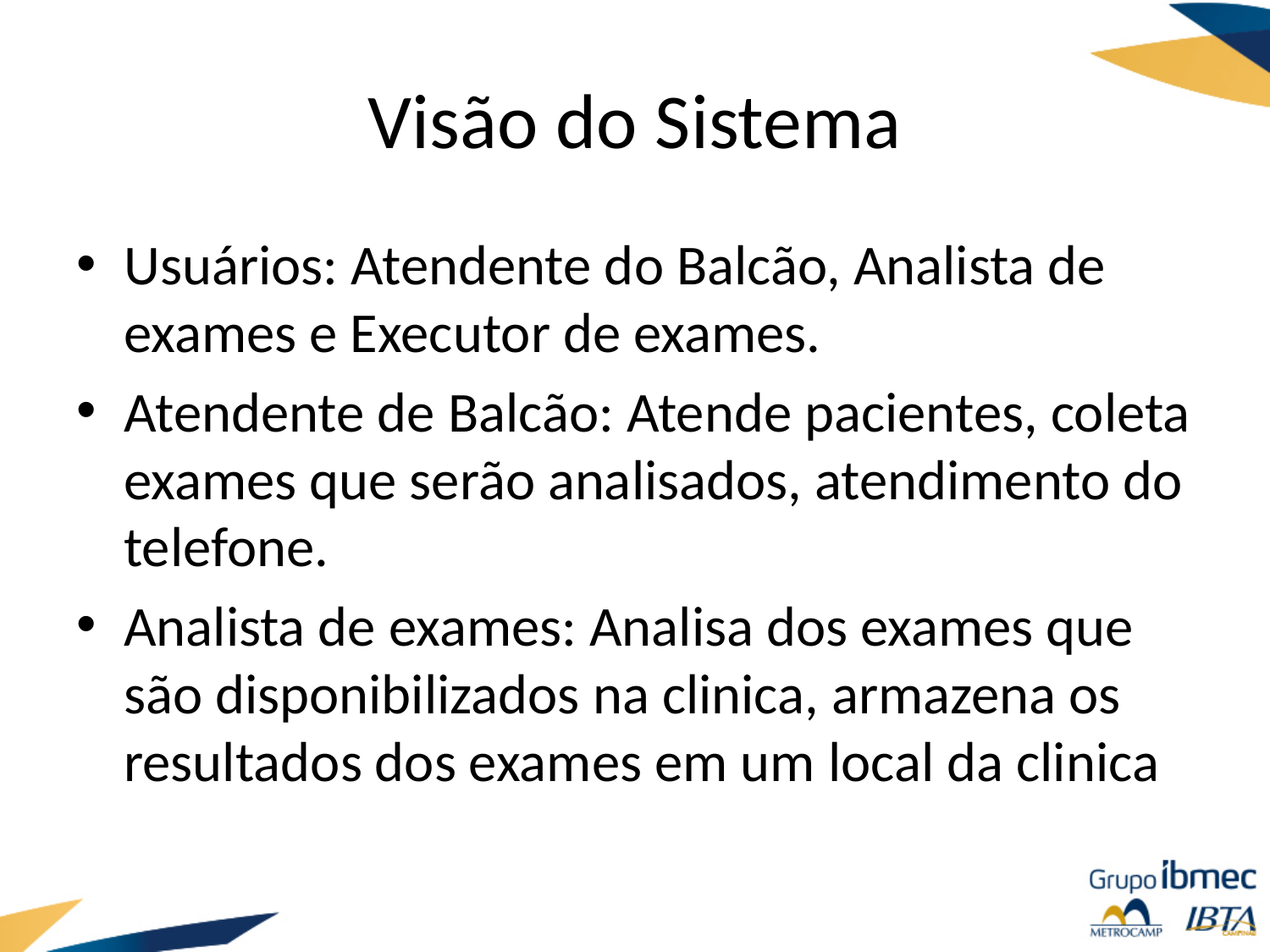

# Visão do Sistema
Usuários: Atendente do Balcão, Analista de exames e Executor de exames.
Atendente de Balcão: Atende pacientes, coleta exames que serão analisados, atendimento do telefone.
Analista de exames: Analisa dos exames que são disponibilizados na clinica, armazena os resultados dos exames em um local da clinica